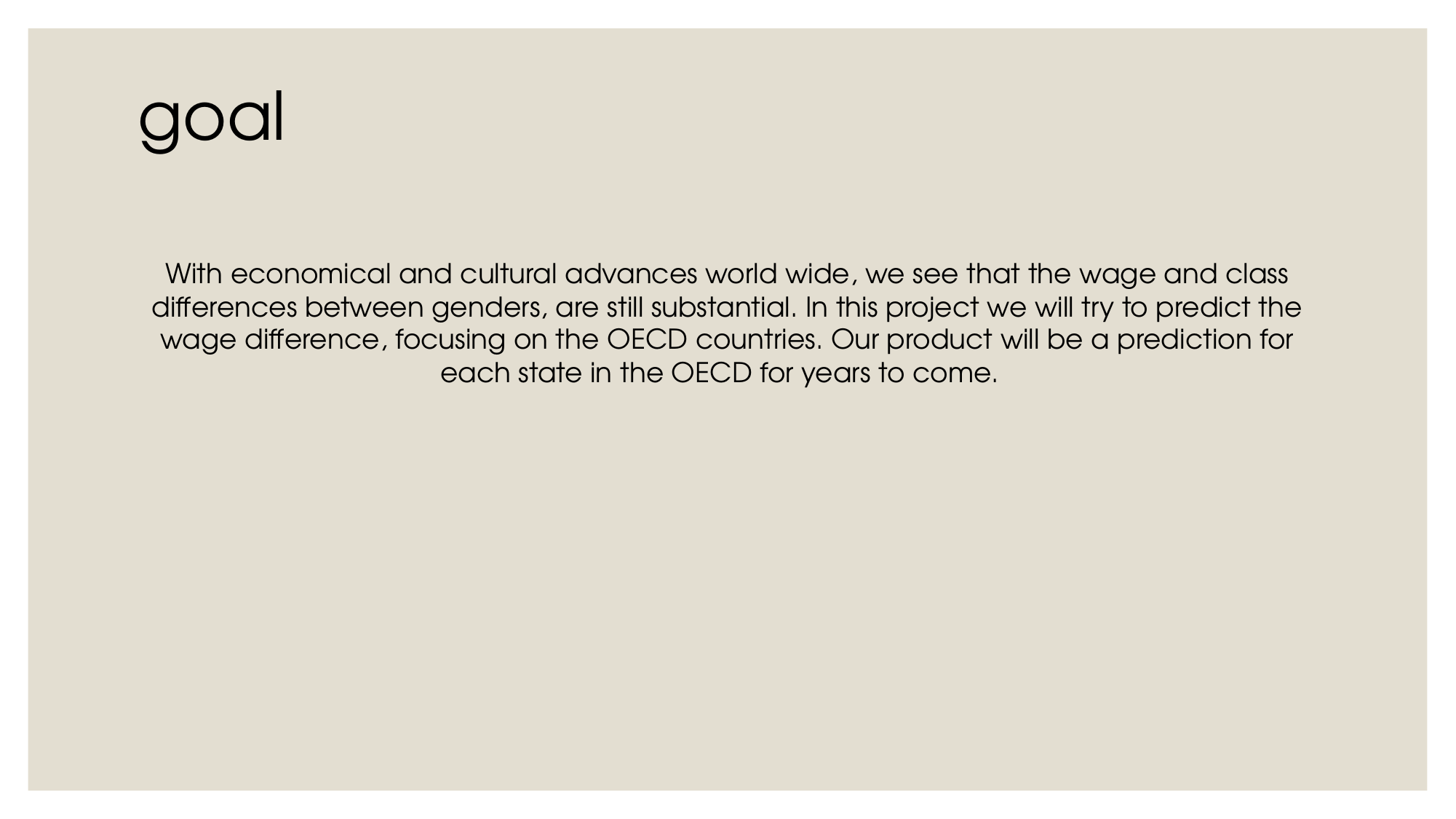

# goal
With economical and cultural advances world wide, we see that the wage and class differences between genders, are still substantial. In this project we will try to predict the wage difference, focusing on the OECD countries. Our product will be a prediction for each state in the OECD for years to come.